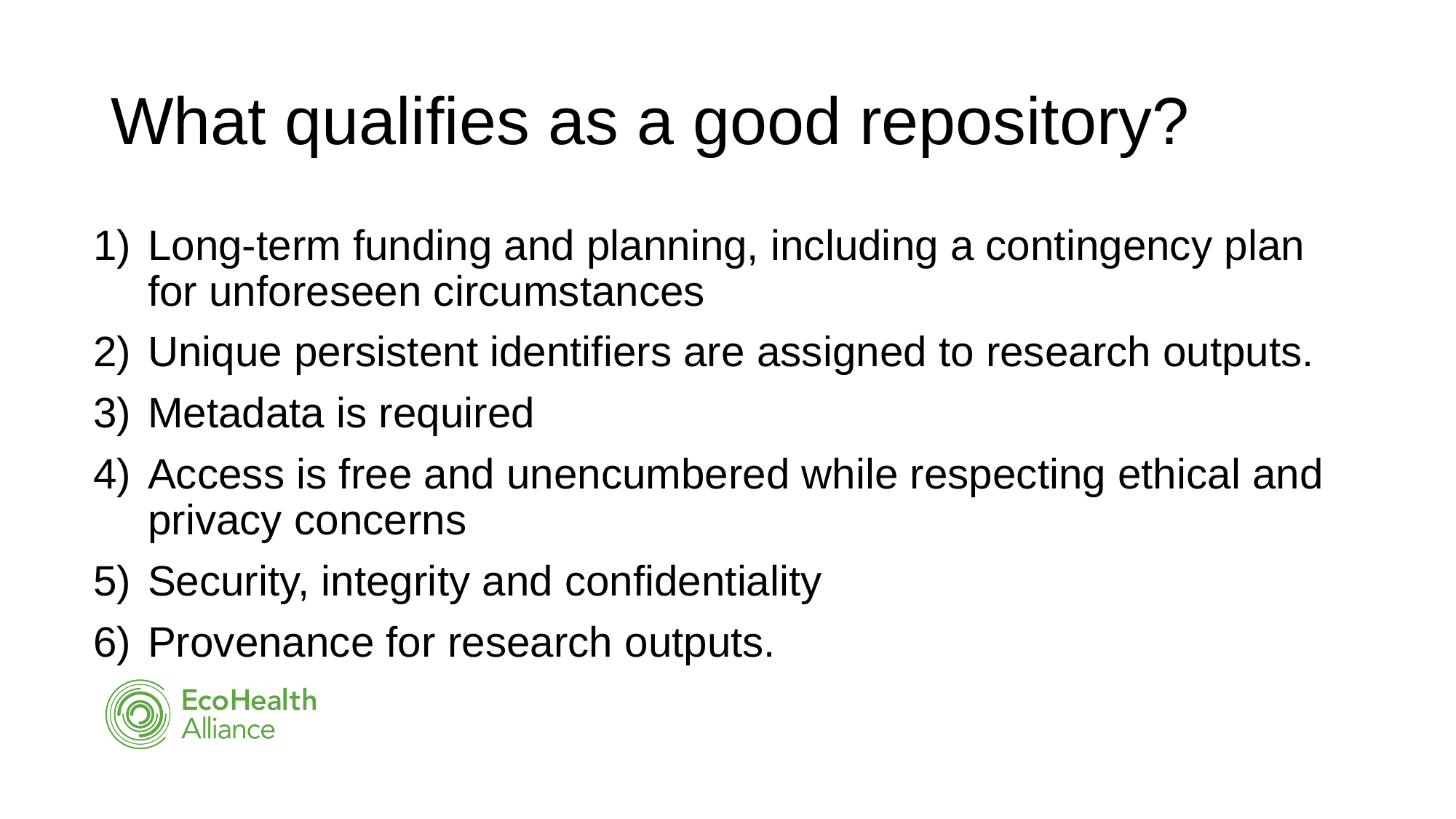

# What qualifies as a good repository?
Long-term funding and planning, including a contingency plan for unforeseen circumstances
Unique persistent identifiers are assigned to research outputs.
Metadata is required
Access is free and unencumbered while respecting ethical and privacy concerns
Security, integrity and confidentiality
Provenance for research outputs.